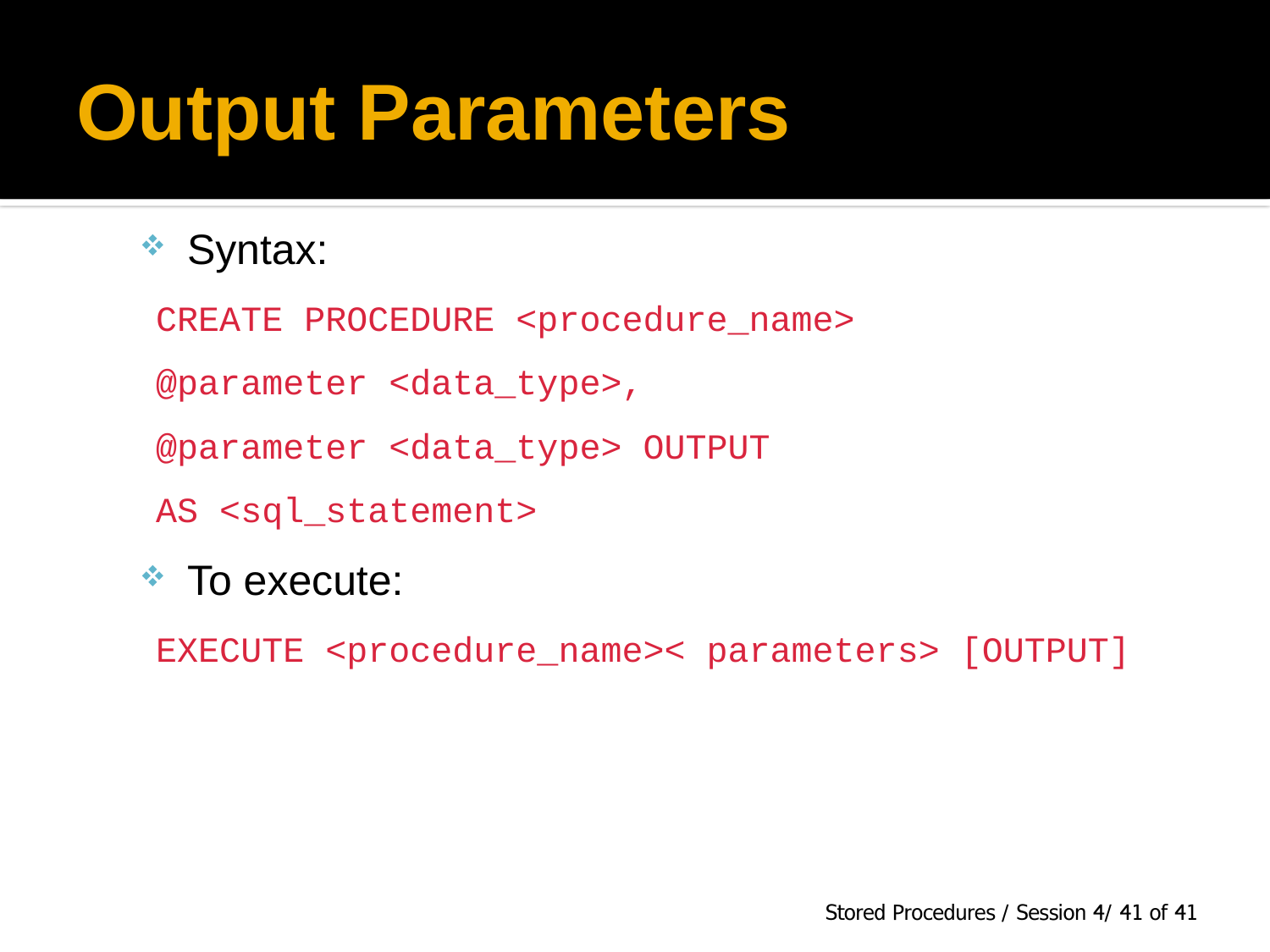

# Output Parameters
Syntax:
CREATE PROCEDURE <procedure_name>
@parameter <data_type>,
@parameter <data_type> OUTPUT
AS <sql_statement>
To execute:
EXECUTE <procedure_name>< parameters> [OUTPUT]